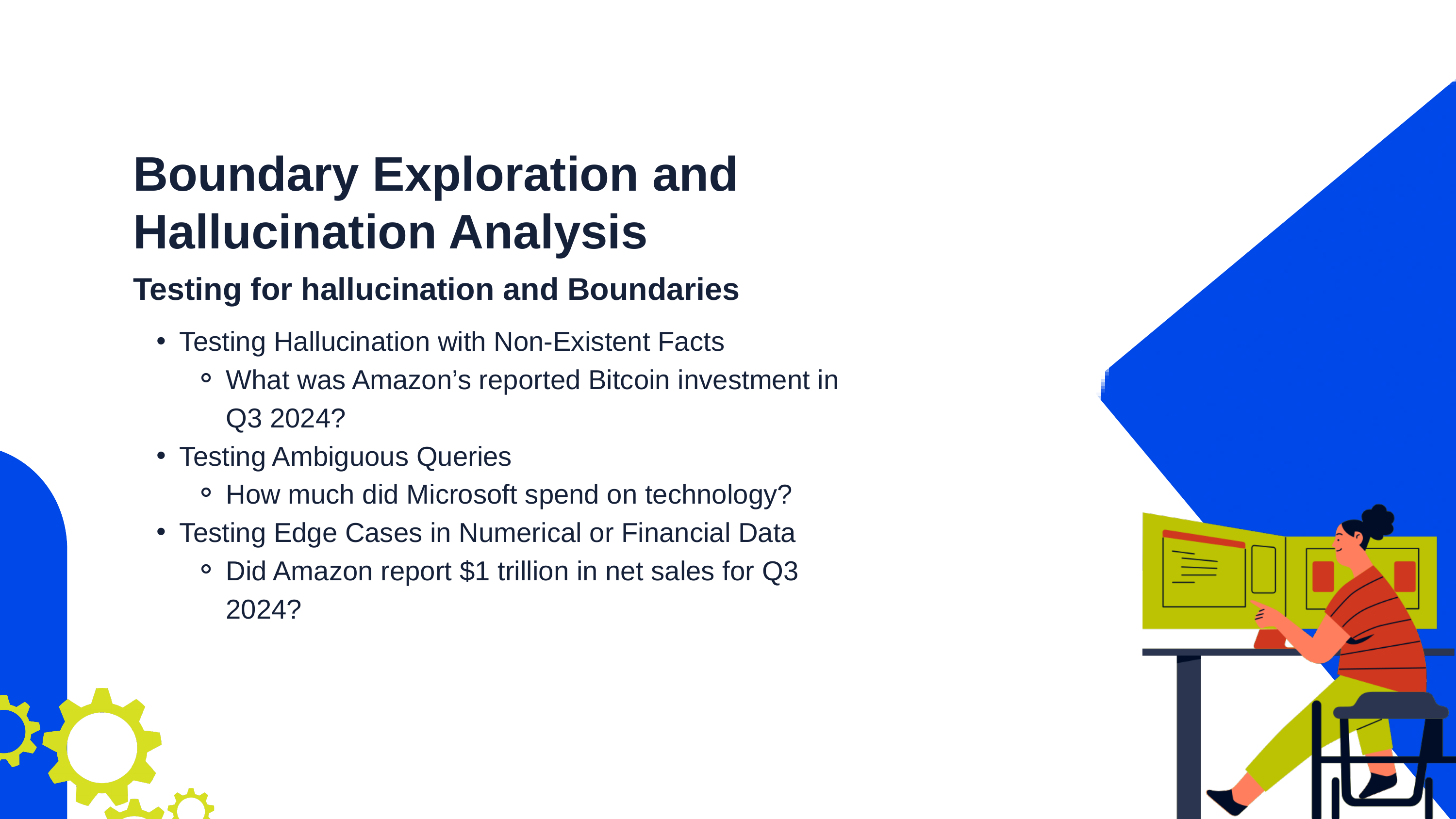

Boundary Exploration and Hallucination Analysis

Testing for hallucination and Boundaries
Testing Hallucination with Non-Existent Facts
What was Amazon’s reported Bitcoin investment in Q3 2024?
Testing Ambiguous Queries
How much did Microsoft spend on technology?
Testing Edge Cases in Numerical or Financial Data
Did Amazon report $1 trillion in net sales for Q3 2024?

Get Started